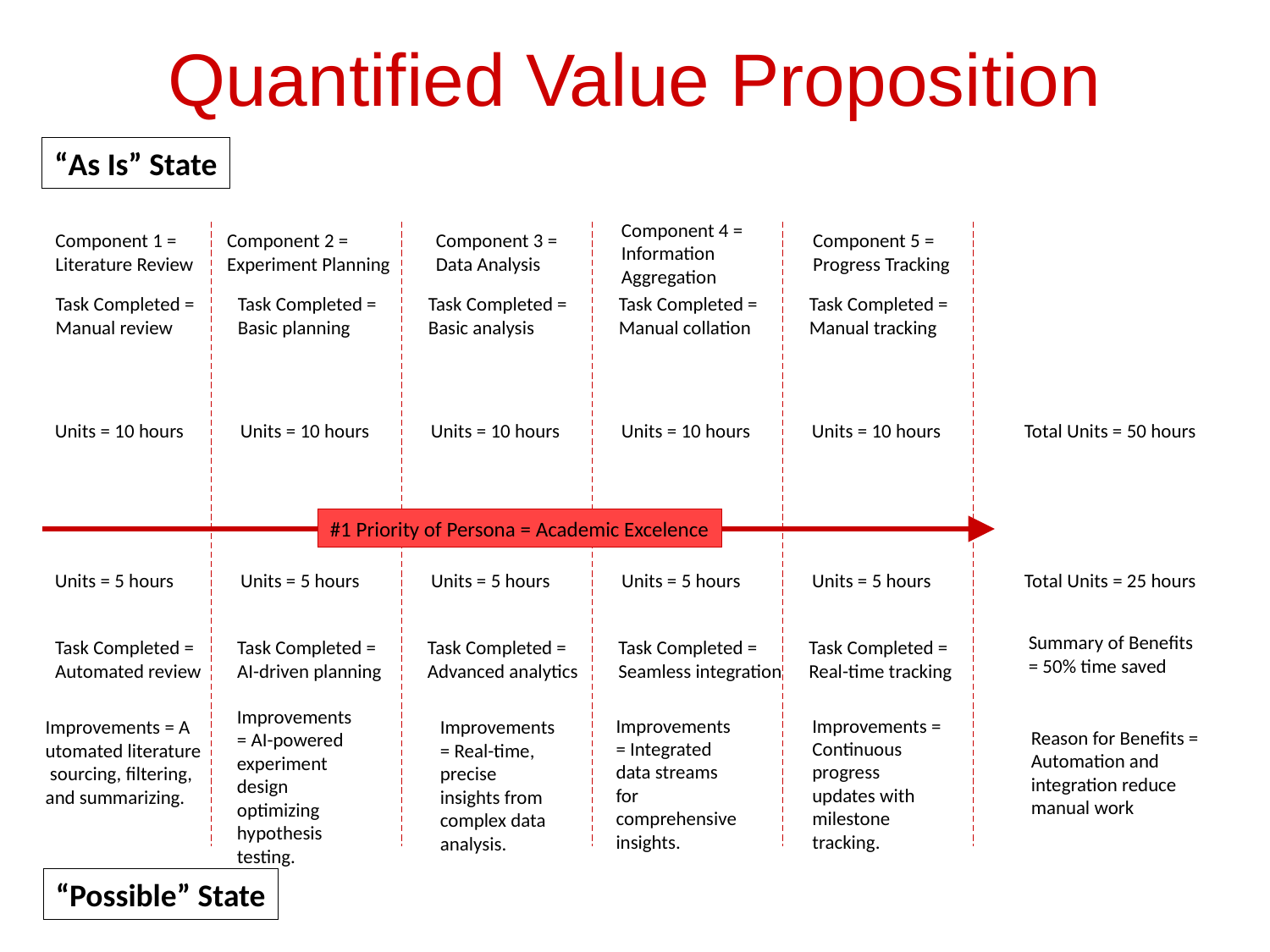

# Quantified Value Proposition
“As Is” State
Component 4 =
Information
Aggregation
Component 1 =
Literature Review
Component 2 =
Experiment Planning
Component 3 =
Data Analysis
Component 5 =
Progress Tracking
Task Completed =
Manual review
Task Completed =
Basic planning
Task Completed =
Basic analysis
Task Completed =
Manual collation
Task Completed =
Manual tracking
Units = 10 hours
Units = 10 hours
Units = 10 hours
Units = 10 hours
Units = 10 hours
Total Units = 50 hours
#1 Priority of Persona = Academic Excelence
Units = 5 hours
Units = 5 hours
Units = 5 hours
Units = 5 hours
Units = 5 hours
Total Units = 25 hours

Summary of Benefits
= 50% time saved

Task Completed =
Automated review
Task Completed =
AI-driven planning
Task Completed =
Advanced analytics
Task Completed =
Seamless integration
Task Completed =
Real-time tracking
Improvements
= AI-powered
experiment
design optimizing
hypothesis
testing.
Improvements
= Integrated
data streams
for
comprehensive
insights.
Improvements =
Continuous
progress
updates with
milestone
tracking.
Improvements = A
utomated literature
 sourcing, filtering,
and summarizing.
Improvements
= Real-time,
precise
insights from
complex data
analysis.
Reason for Benefits =
Automation and
integration reduce
manual work
“Possible” State